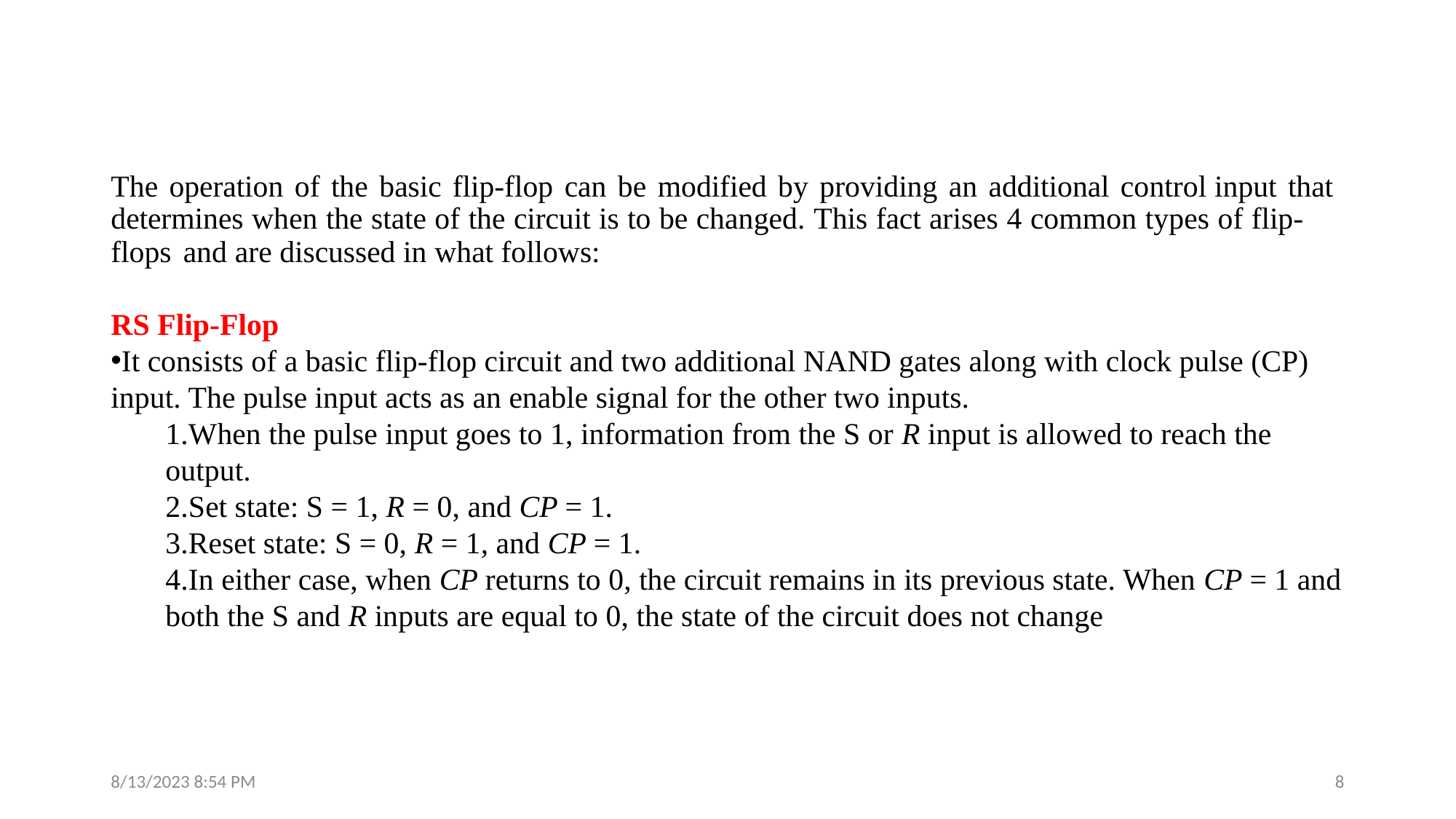

#
The operation of the basic flip-flop can be modified by providing an additional control input that determines when the state of the circuit is to be changed. This fact arises 4 common types of flip-flops and are discussed in what follows:

RS Flip-Flop
It consists of a basic flip-flop circuit and two additional NAND gates along with clock pulse (CP) input. The pulse input acts as an enable signal for the other two inputs.
When the pulse input goes to 1, information from the S or R input is allowed to reach the output.
Set state: S = 1, R = 0, and CP = 1.
Reset state: S = 0, R = 1, and CP = 1.
In either case, when CP returns to 0, the circuit remains in its previous state. When CP = 1 and both the S and R inputs are equal to 0, the state of the circuit does not change

8/13/2023 8:54 PM

8